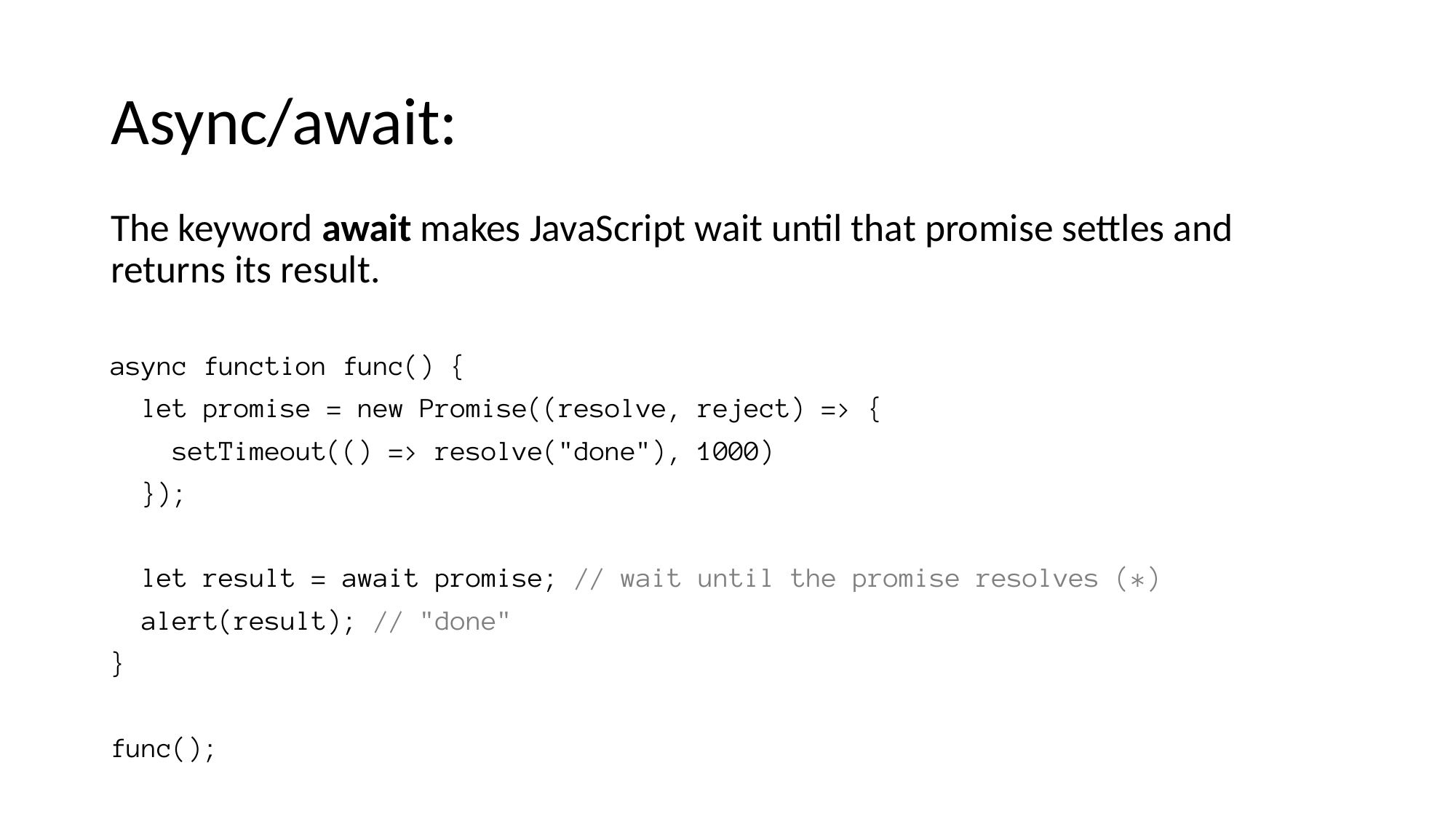

# Async/await:
The keyword await makes JavaScript wait until that promise settles and returns its result.

async function func() {
  let promise = new Promise((resolve, reject) => {
    setTimeout(() => resolve("done"), 1000)
  });

  let result = await promise; // wait until the promise resolves (*)
  alert(result); // "done"
}

func();